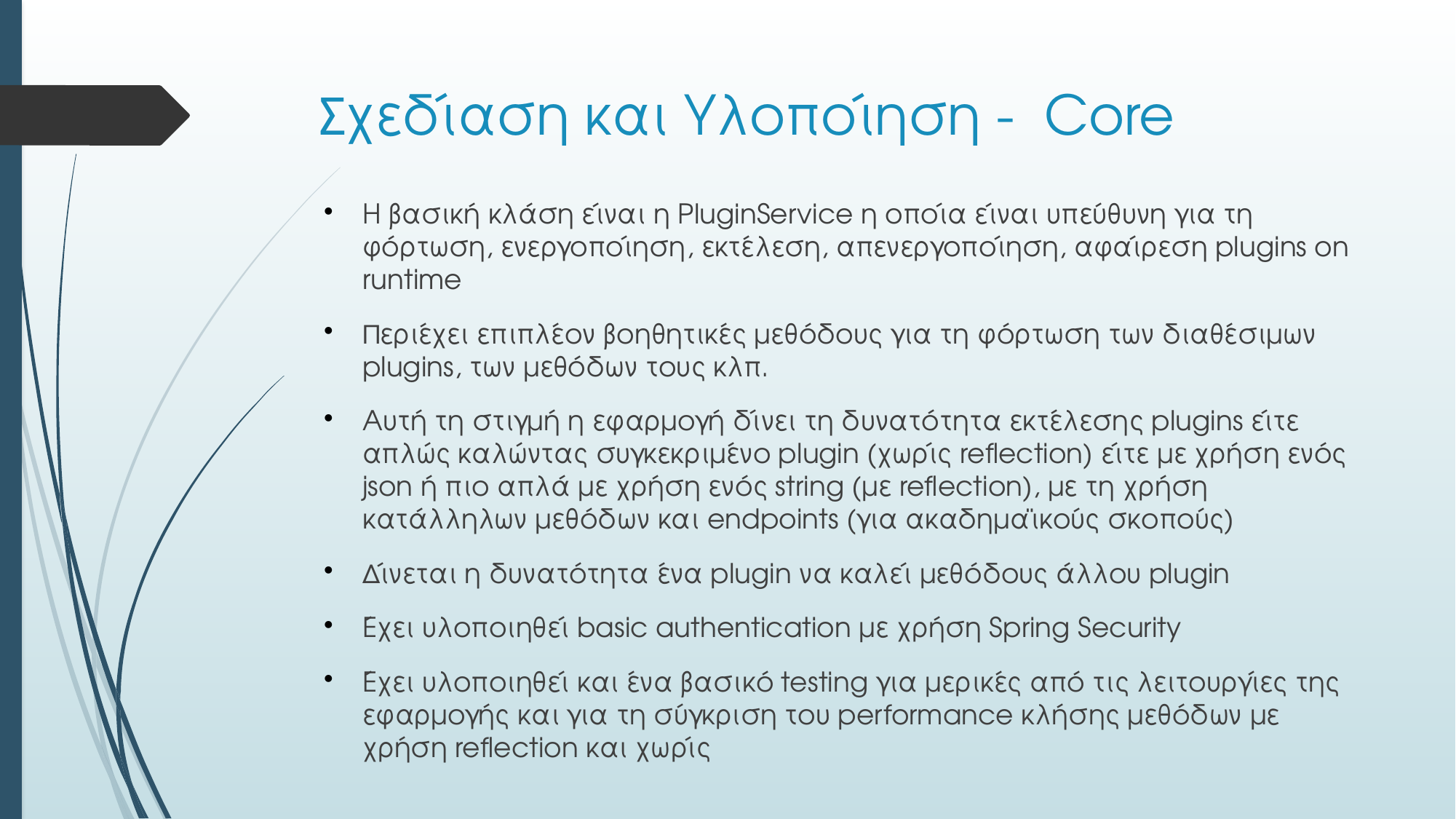

# Σχεδίαση και Υλοποίηση -  Core
Η βασική κλάση είναι η PluginService η οποία είναι υπεύθυνη για τη φόρτωση, ενεργοποίηση, εκτέλεση, απενεργοποίηση, αφαίρεση plugins on runtime
Περιέχει επιπλέον βοηθητικές μεθόδους για τη φόρτωση των διαθέσιμων plugins, των μεθόδων τους κλπ.
Αυτή τη στιγμή η εφαρμογή δίνει τη δυνατότητα εκτέλεσης plugins είτε απλώς καλώντας συγκεκριμένο plugin (χωρίς reflection) είτε με χρήση ενός json ή πιο απλά με χρήση ενός string (με reflection), με τη χρήση κατάλληλων μεθόδων και endpoints (για ακαδημαϊκούς σκοπούς)
Δίνεται η δυνατότητα ένα plugin να καλεί μεθόδους άλλου plugin
Έχει υλοποιηθεί basic authentication με χρήση Spring Security
Έχει υλοποιηθεί και ένα βασικό testing για μερικές από τις λειτουργίες της εφαρμογής και για τη σύγκριση του performance κλήσης μεθόδων με χρήση reflection και χωρίς